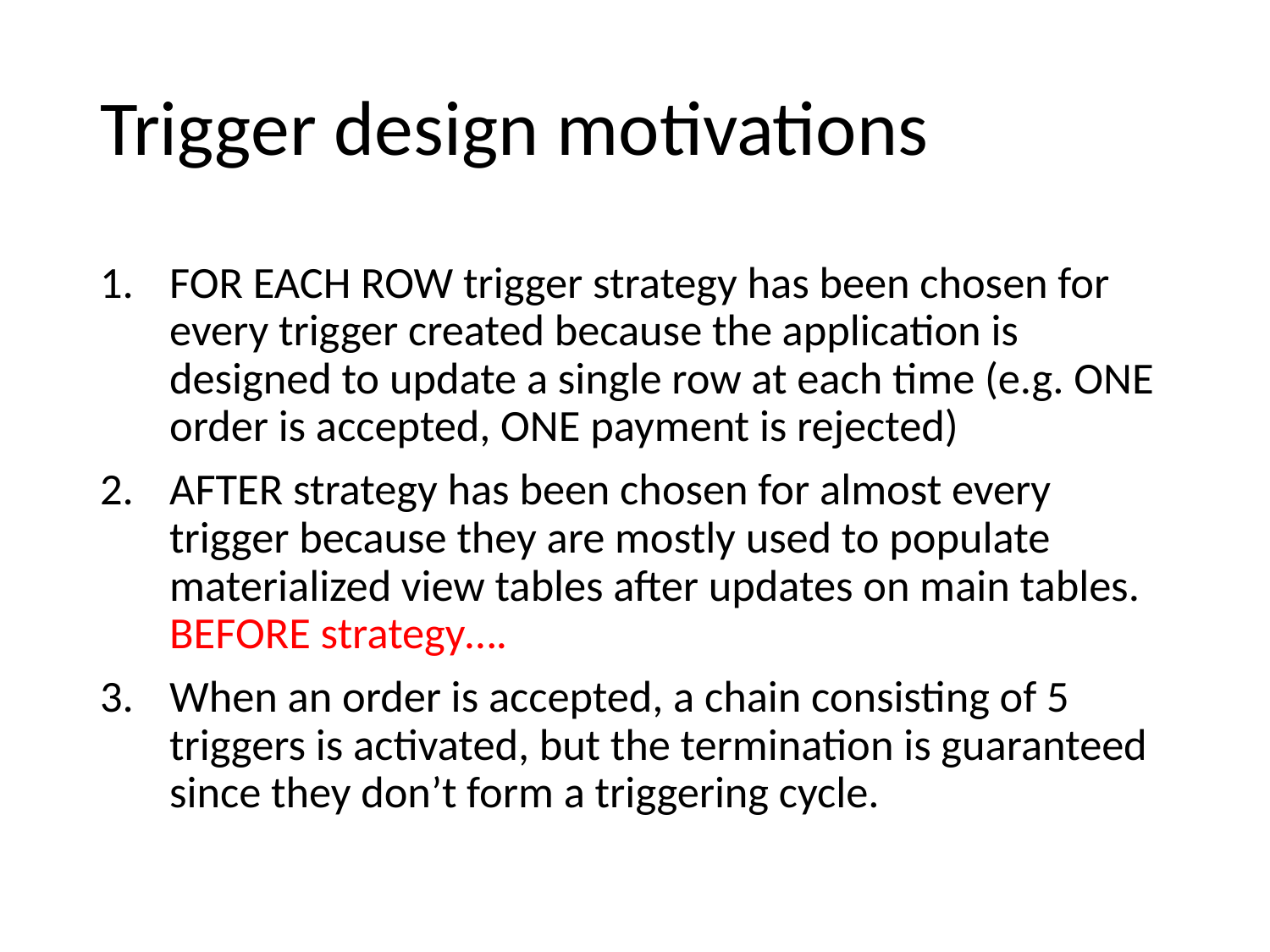

# Trigger design motivations
FOR EACH ROW trigger strategy has been chosen for every trigger created because the application is designed to update a single row at each time (e.g. ONE order is accepted, ONE payment is rejected)
AFTER strategy has been chosen for almost every trigger because they are mostly used to populate materialized view tables after updates on main tables.
BEFORE strategy….
When an order is accepted, a chain consisting of 5 triggers is activated, but the termination is guaranteed since they don’t form a triggering cycle.